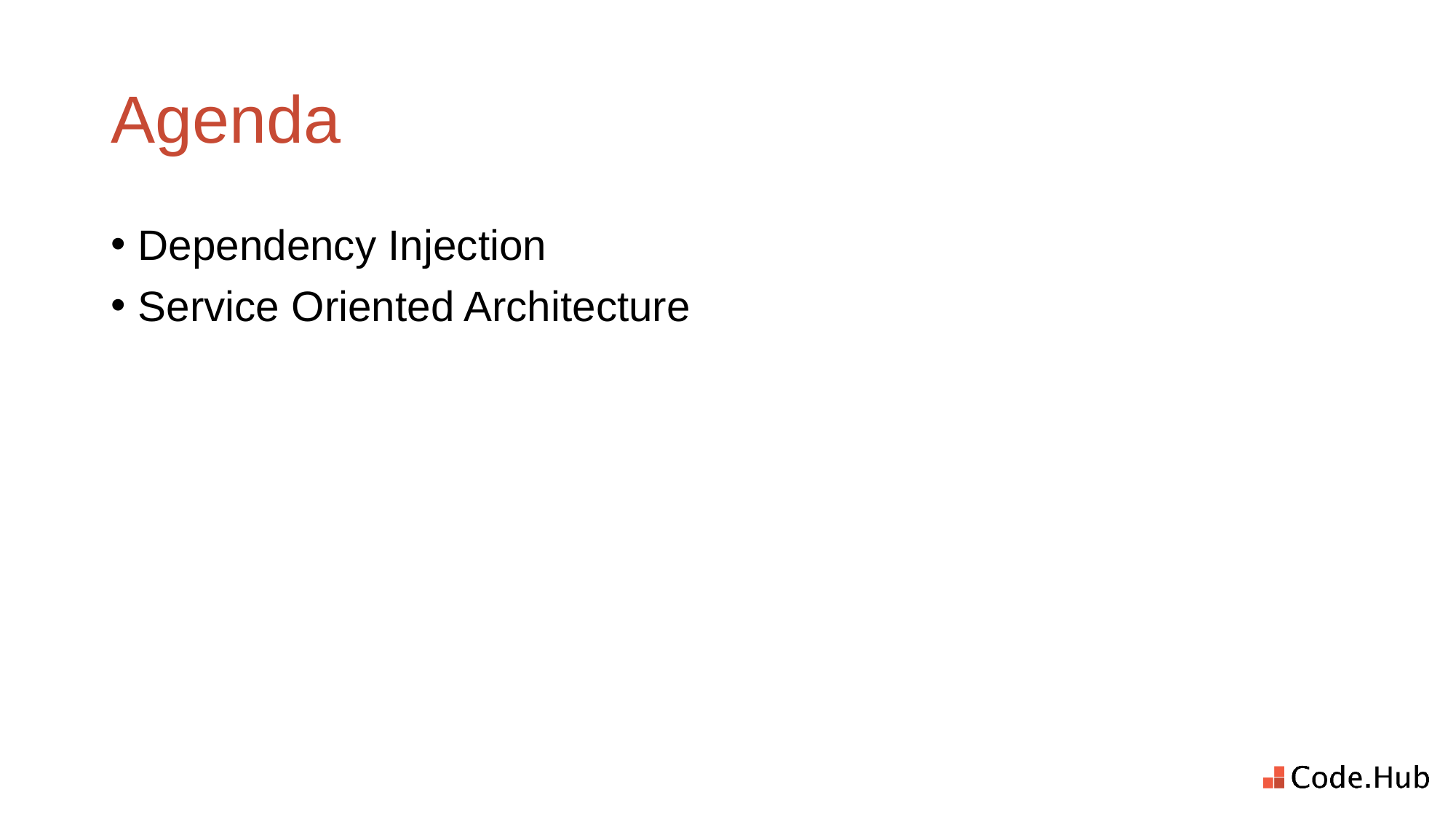

# Agenda
Dependency Injection
Service Oriented Architecture